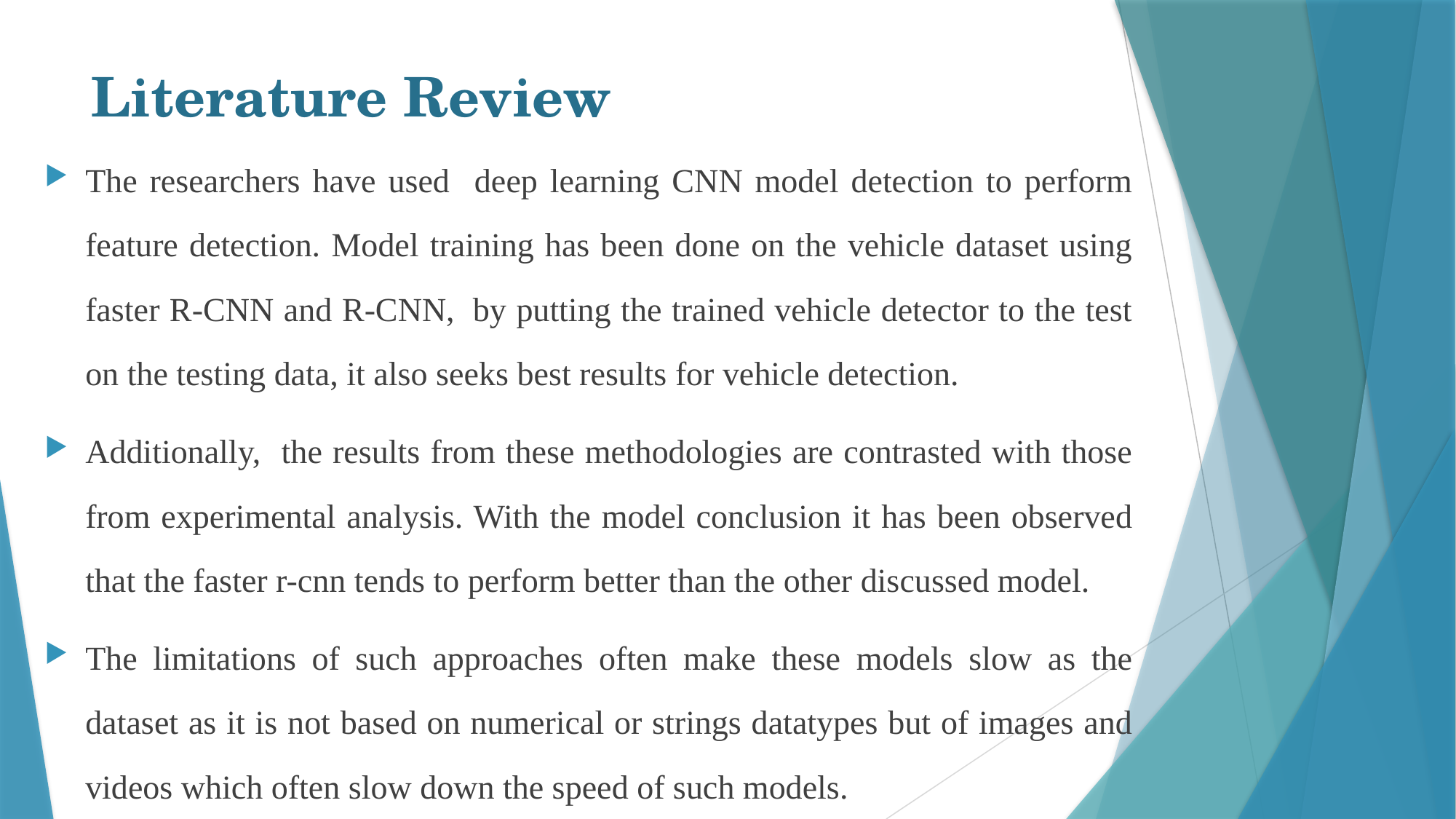

Literature Review
The researchers have used  deep learning CNN model detection to perform feature detection. Model training has been done on the vehicle dataset using faster R-CNN and R-CNN,  by putting the trained vehicle detector to the test on the testing data, it also seeks best results for vehicle detection.
Additionally,  the results from these methodologies are contrasted with those from experimental analysis. With the model conclusion it has been observed that the faster r-cnn tends to perform better than the other discussed model.
The limitations of such approaches often make these models slow as the dataset as it is not based on numerical or strings datatypes but of images and videos which often slow down the speed of such models.